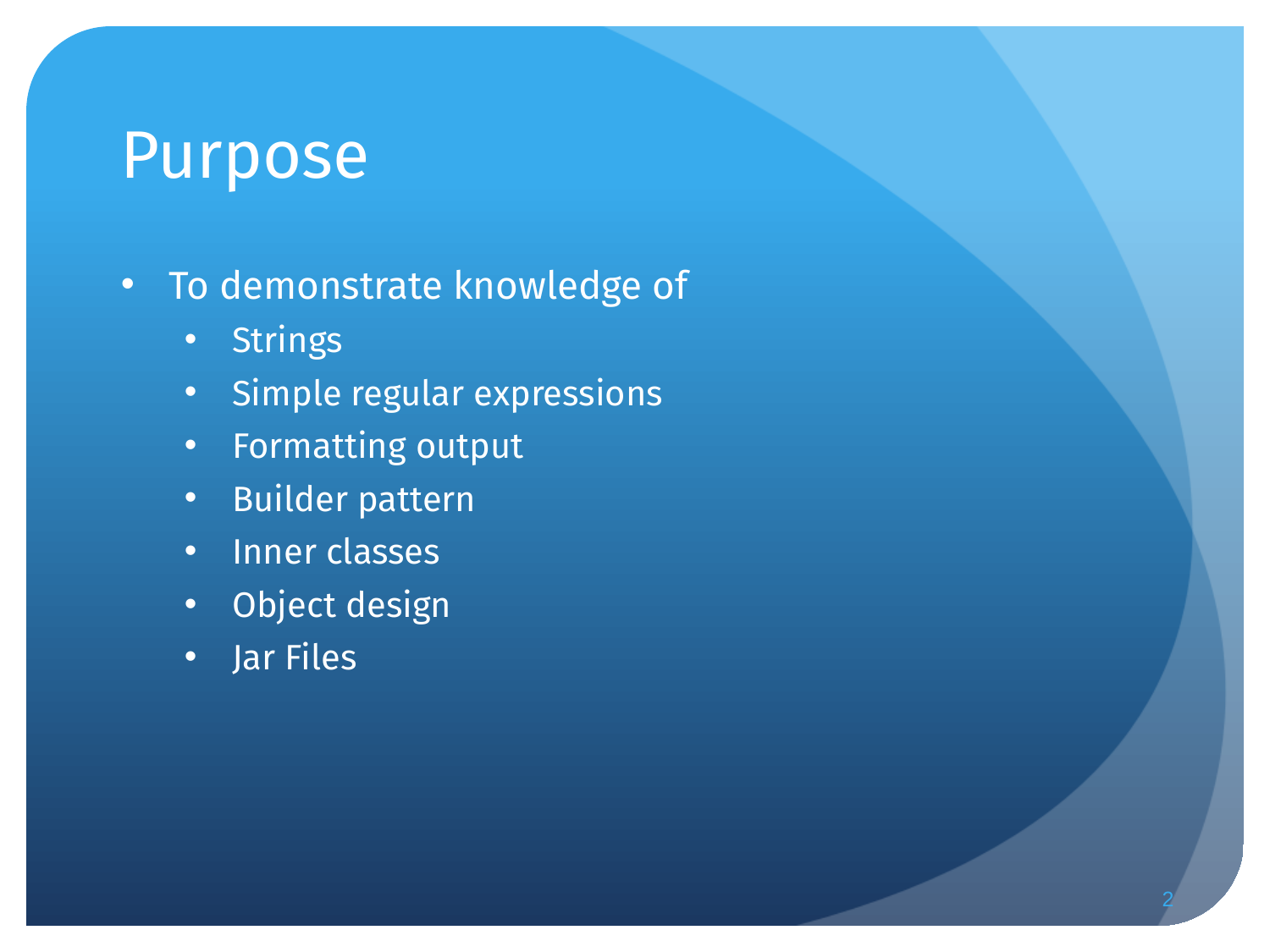

# Purpose
To demonstrate knowledge of
Strings
Simple regular expressions
Formatting output
Builder pattern
Inner classes
Object design
Jar Files

2